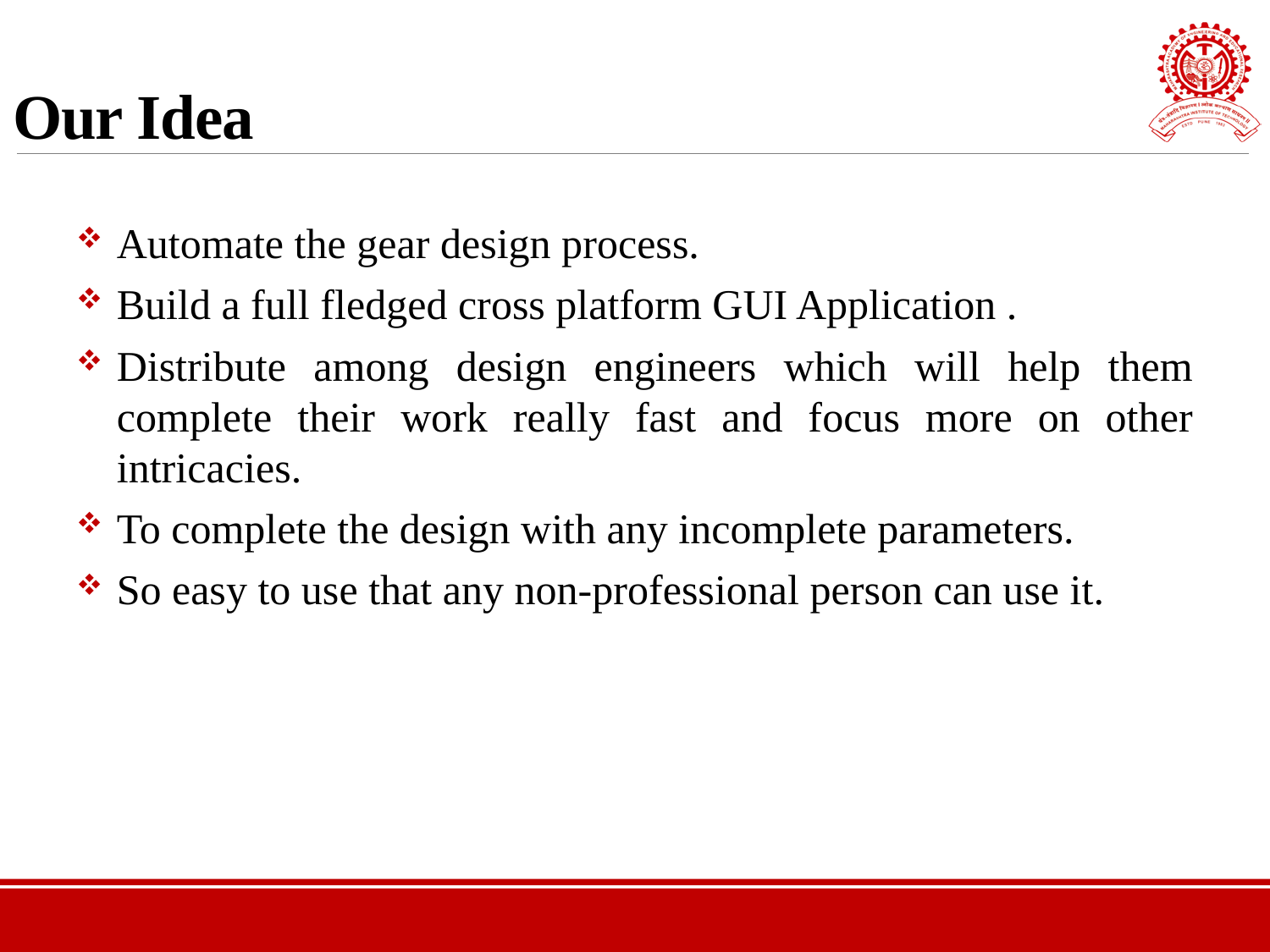

# Our Idea

Automate the gear design process.
Build a full fledged cross platform GUI Application .
Distribute among design engineers which will help them complete their work really fast and focus more on other intricacies.
To complete the design with any incomplete parameters.
So easy to use that any non-professional person can use it.